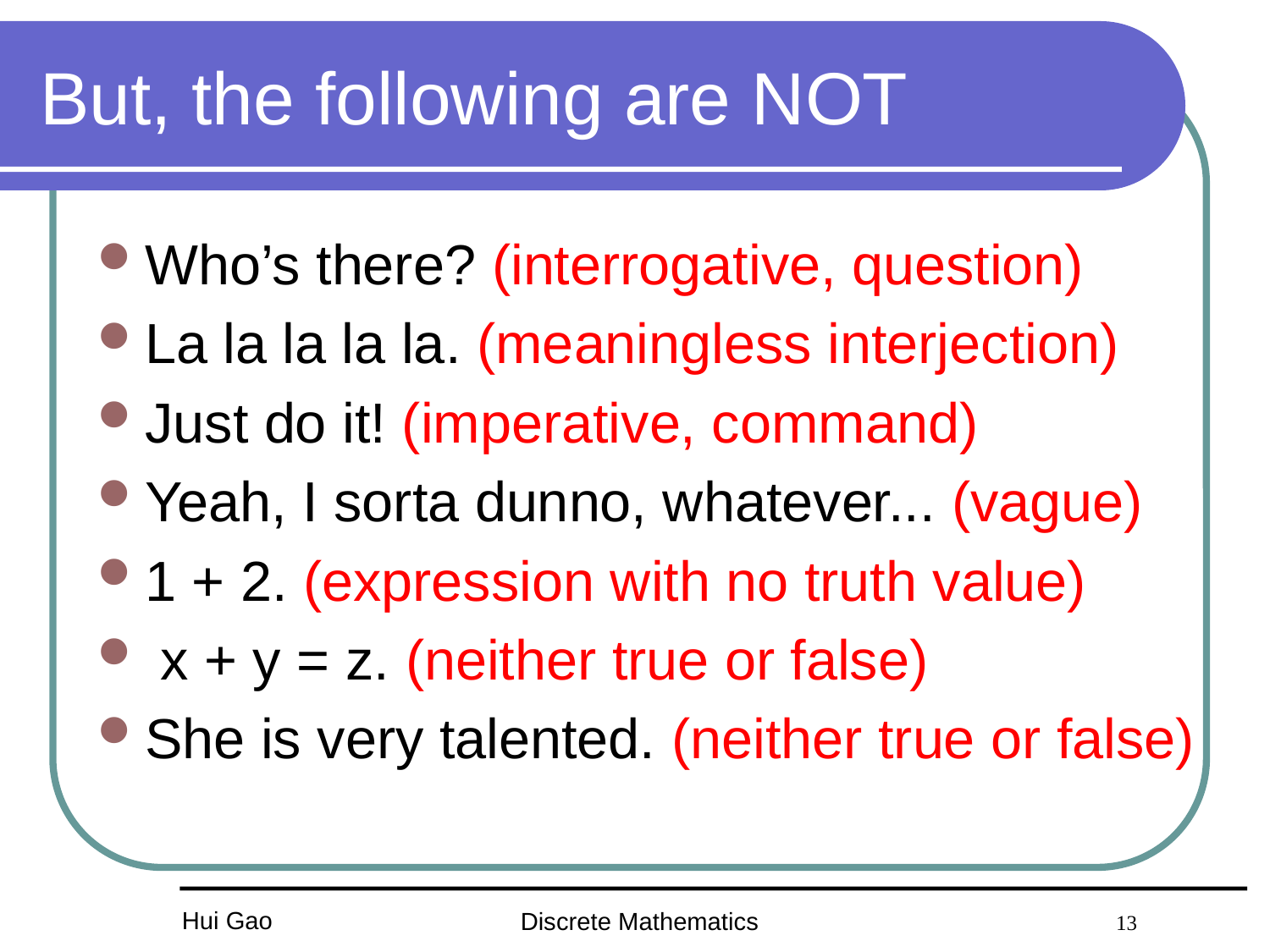

# But, the following are NOT
Who’s there? (interrogative, question)
La la la la la. (meaningless interjection)
Just do it! (imperative, command)
Yeah, I sorta dunno, whatever... (vague)
1 + 2. (expression with no truth value)
 x + y = z. (neither true or false)
She is very talented. (neither true or false)